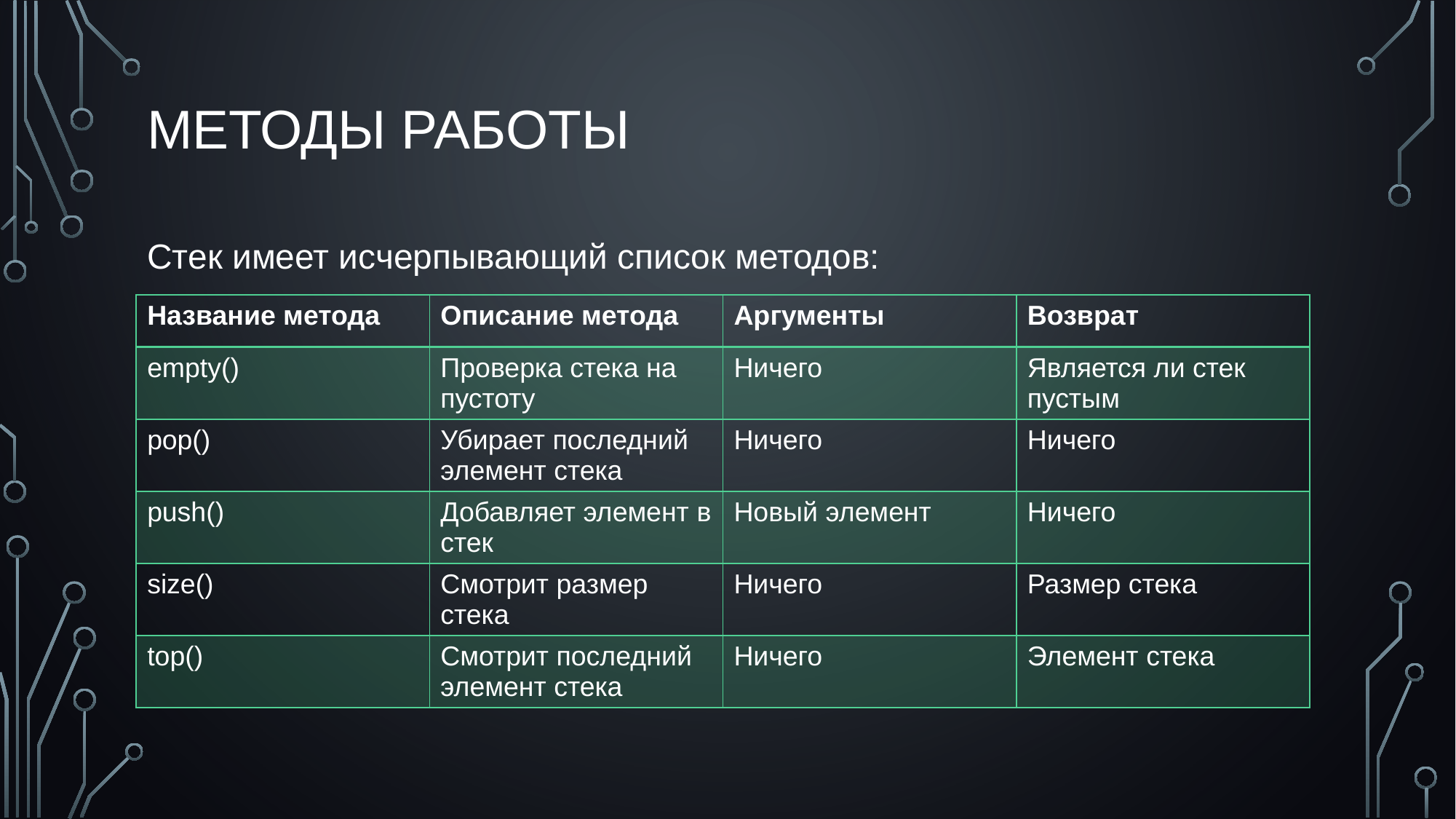

# Методы работы
Стек имеет исчерпывающий список методов:
| Название метода | Описание метода | Аргументы | Возврат |
| --- | --- | --- | --- |
| empty() | Проверка стека на пустоту | Ничего | Является ли стек пустым |
| pop() | Убирает последний элемент стека | Ничего | Ничего |
| push() | Добавляет элемент в стек | Новый элемент | Ничего |
| size() | Смотрит размер стека | Ничего | Размер стека |
| top() | Смотрит последний элемент стека | Ничего | Элемент стека |